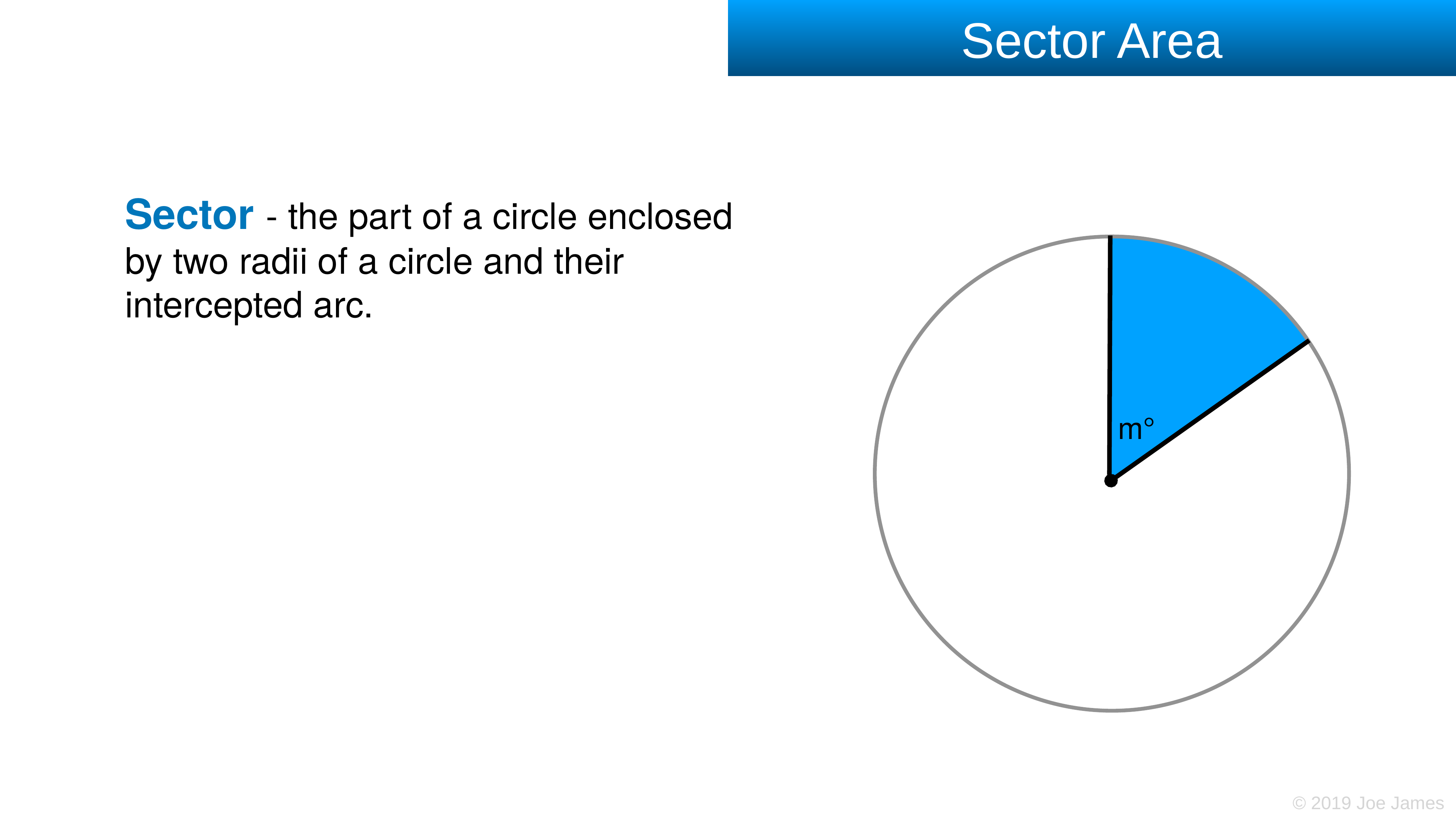

# Sector Area
Sector - the part of a circle enclosed by two radii of a circle and their intercepted arc.

m°